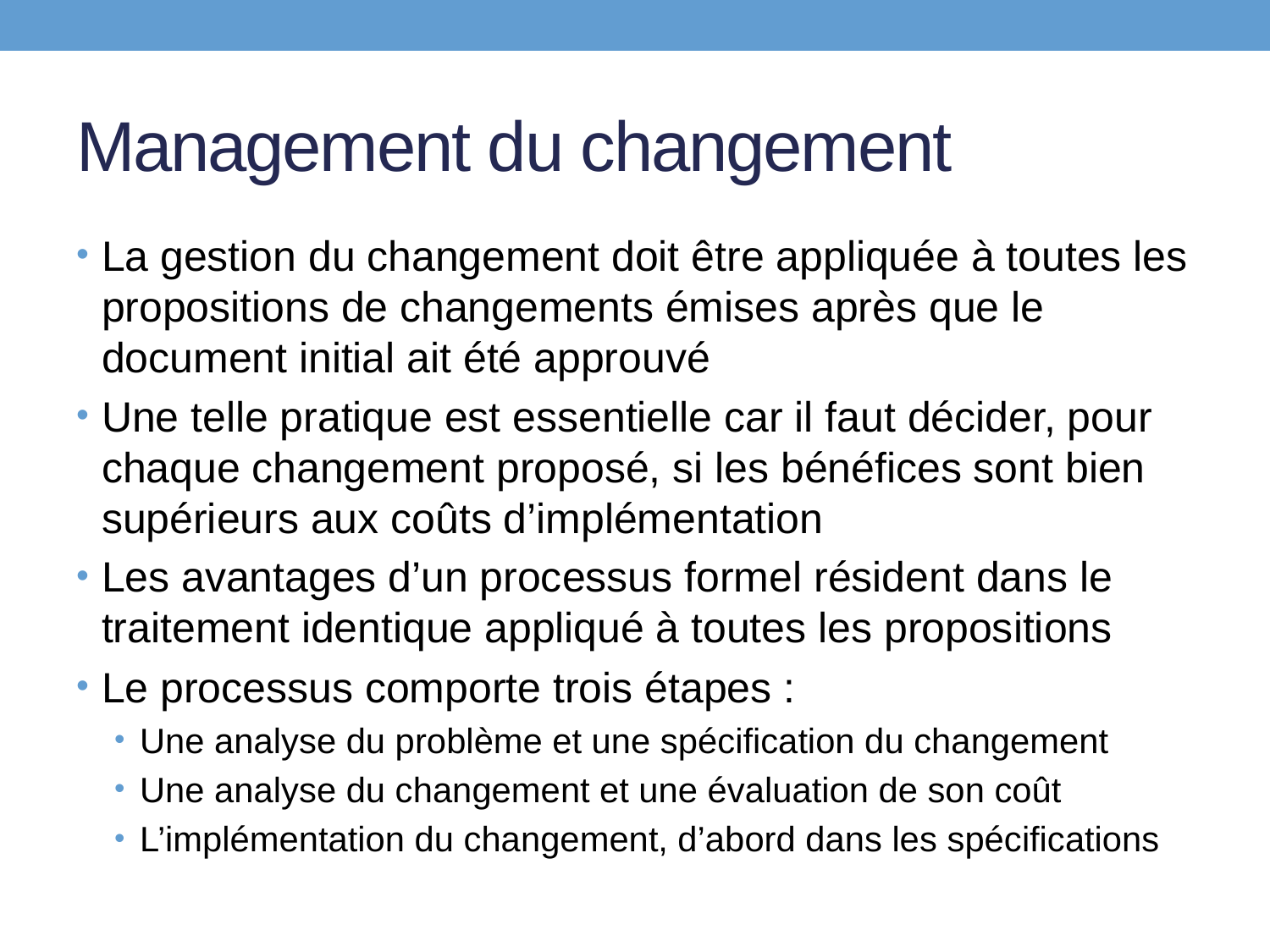

# Management du changement
La gestion du changement doit être appliquée à toutes les propositions de changements émises après que le document initial ait été approuvé
Une telle pratique est essentielle car il faut décider, pour chaque changement proposé, si les bénéfices sont bien supérieurs aux coûts d’implémentation
Les avantages d’un processus formel résident dans le traitement identique appliqué à toutes les propositions
Le processus comporte trois étapes :
Une analyse du problème et une spécification du changement
Une analyse du changement et une évaluation de son coût
L’implémentation du changement, d’abord dans les spécifications